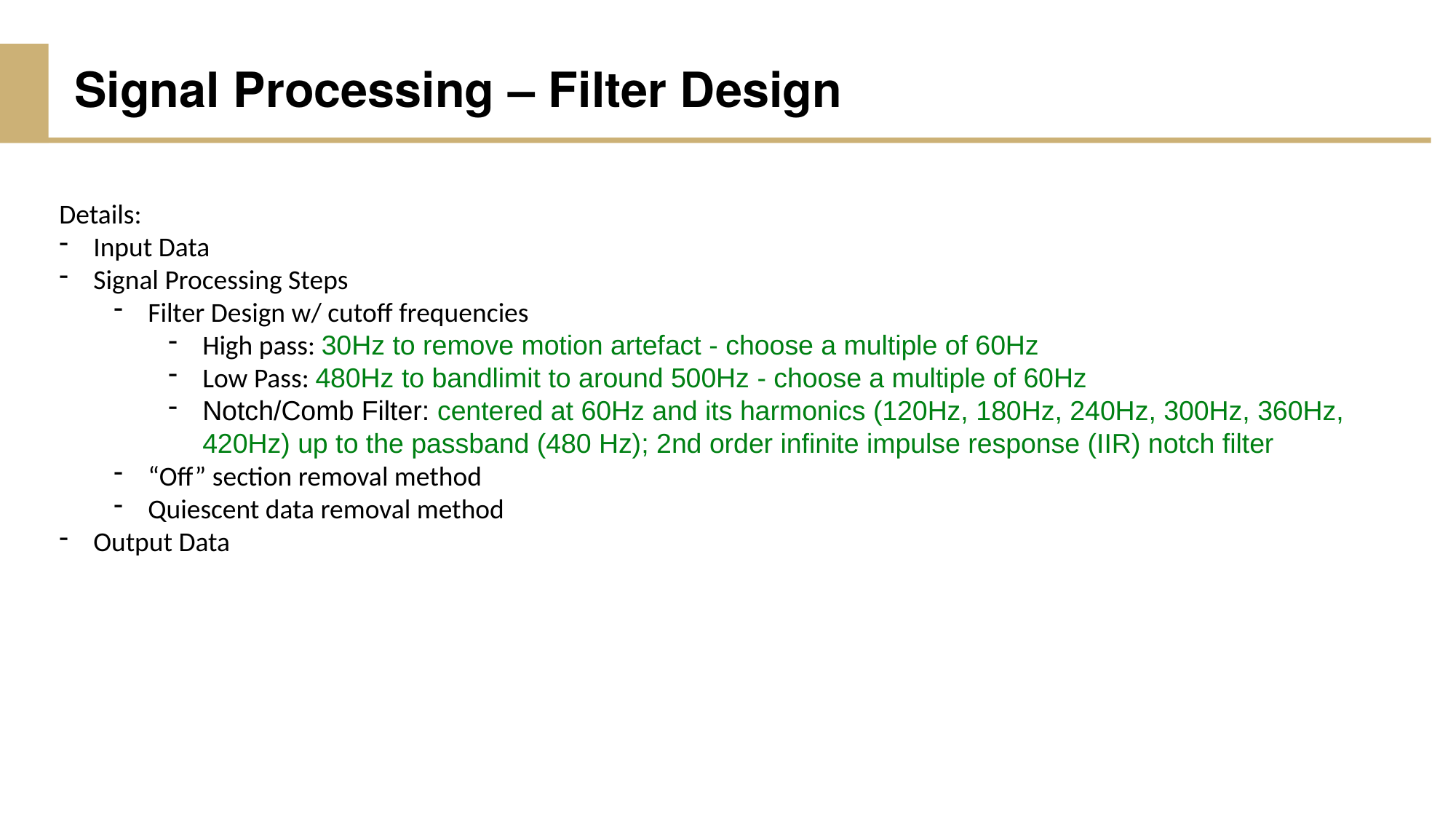

Signal Processing – Filter Design

Details:
Input Data
Signal Processing Steps
Filter Design w/ cutoff frequencies
High pass: 30Hz to remove motion artefact - choose a multiple of 60Hz
Low Pass: 480Hz to bandlimit to around 500Hz - choose a multiple of 60Hz
Notch/Comb Filter: centered at 60Hz and its harmonics (120Hz, 180Hz, 240Hz, 300Hz, 360Hz, 420Hz) up to the passband (480 Hz); 2nd order infinite impulse response (IIR) notch filter
“Off” section removal method
Quiescent data removal method
Output Data